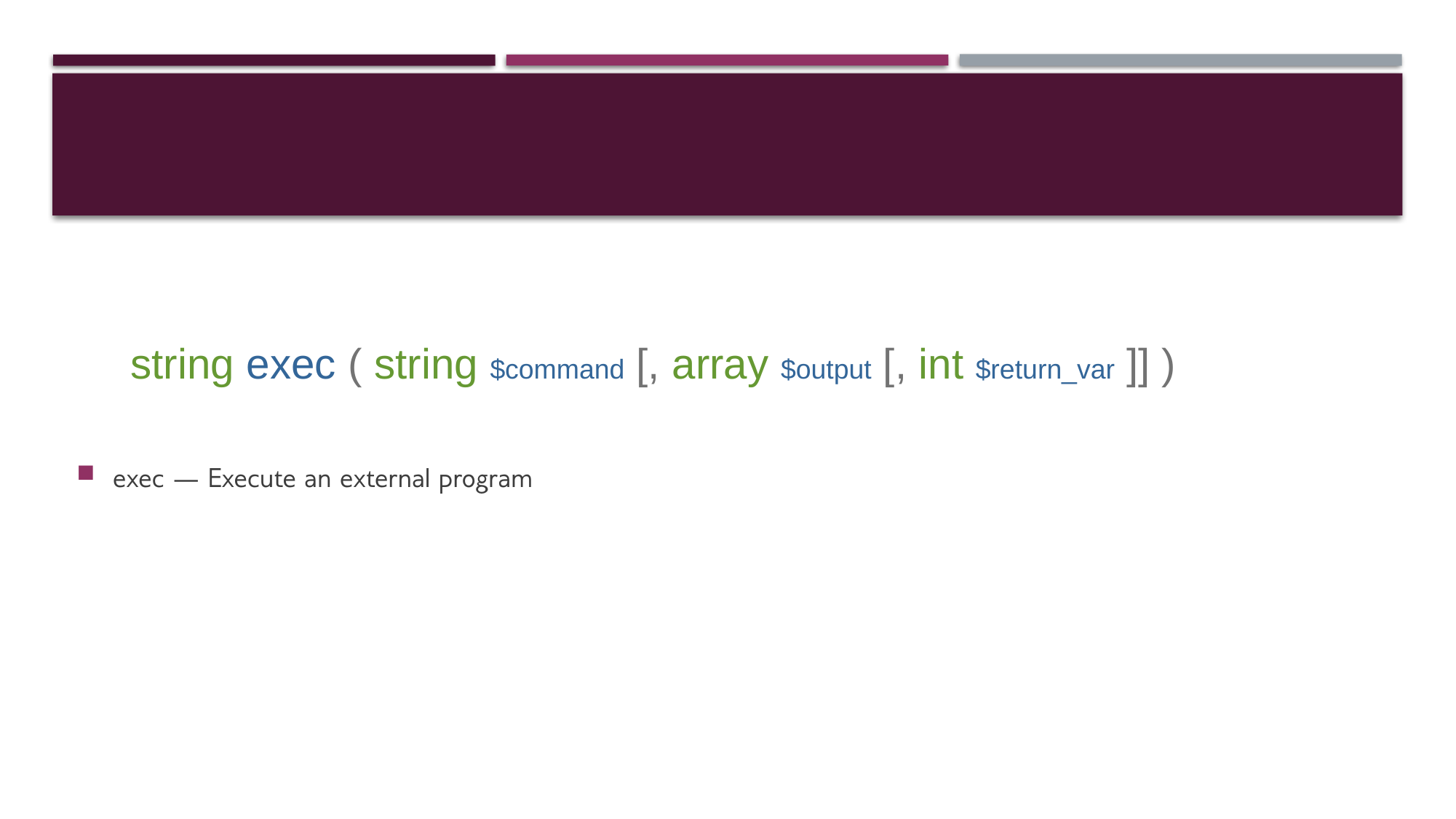

#
exec — Execute an external program

string exec ( string $command [, array $output [, int $return_var ]] )